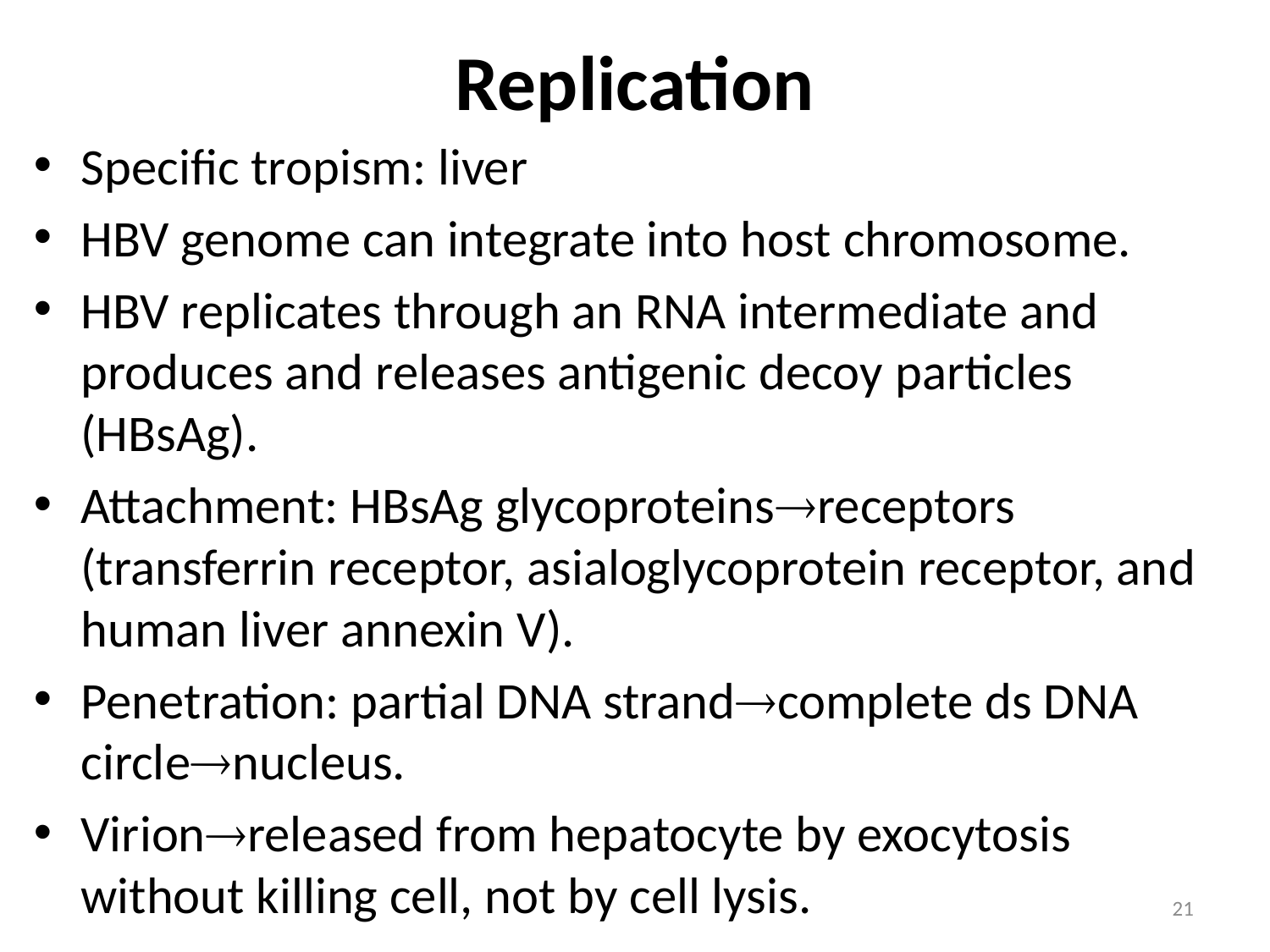

# Replication
Specific tropism: liver
HBV genome can integrate into host chromosome.
HBV replicates through an RNA intermediate and produces and releases antigenic decoy particles (HBsAg).
Attachment: HBsAg glycoproteins→receptors (transferrin receptor, asialoglycoprotein receptor, and human liver annexin V).
Penetration: partial DNA strand→complete ds DNA circle→nucleus.
Virion→released from hepatocyte by exocytosis without killing cell, not by cell lysis.

21